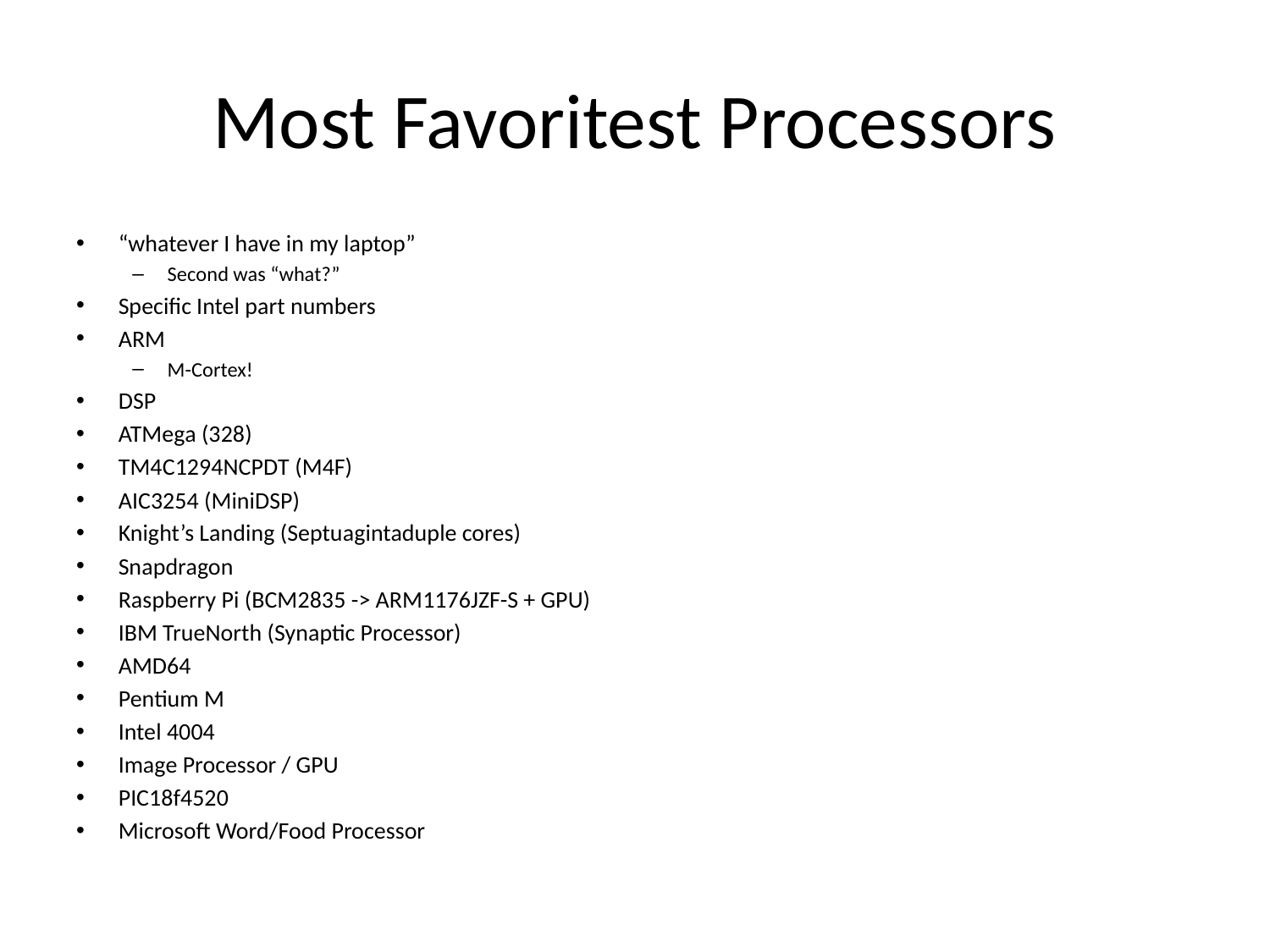

# Most Favoritest Processors
“whatever I have in my laptop”
Second was “what?”
Specific Intel part numbers
ARM
M-Cortex!
DSP
ATMega (328)
TM4C1294NCPDT (M4F)
AIC3254 (MiniDSP)
Knight’s Landing (Septuagintaduple cores)
Snapdragon
Raspberry Pi (BCM2835 -> ARM1176JZF-S + GPU)
IBM TrueNorth (Synaptic Processor)
AMD64
Pentium M
Intel 4004
Image Processor / GPU
PIC18f4520
Microsoft Word/Food Processor